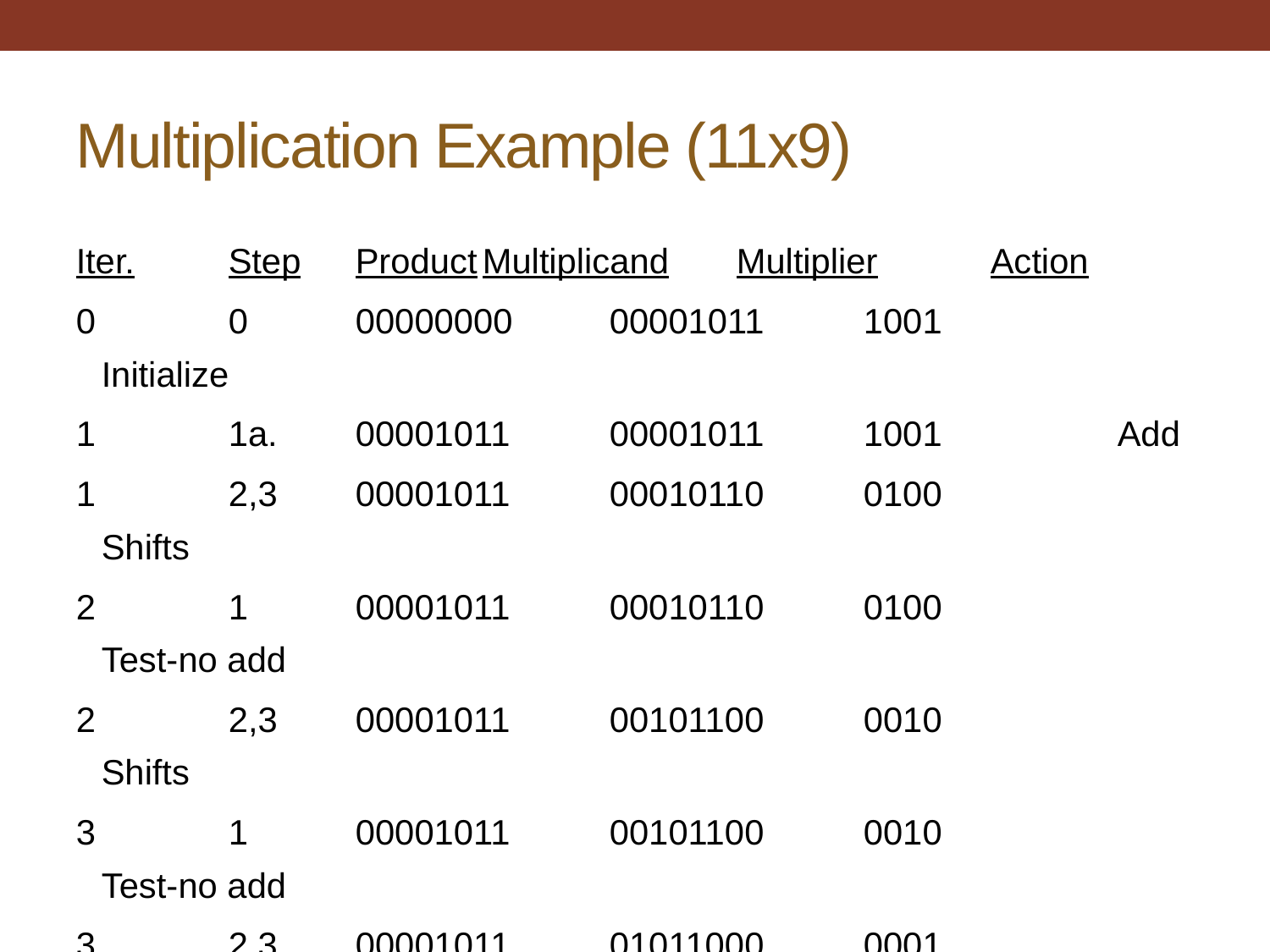

# Multiplication Example (11x9)
Iter.	Step	Product	Multiplicand	Multiplier	Action
0		0	00000000	00001011	1001		Initialize
1		1a.	00001011	00001011	1001		Add
1		2,3	00001011	00010110	0100		Shifts
2		1	00001011	00010110	0100		Test-no add
2		2,3	00001011	00101100	0010		Shifts
3		1	00001011	00101100	0010 		Test-no add
3		2,3 	00001011 	01011000	0001		Shifts
4		1a.	01100011	01011000	0001		Add
4		2,3	01100011	10110000 	0000		Shifts